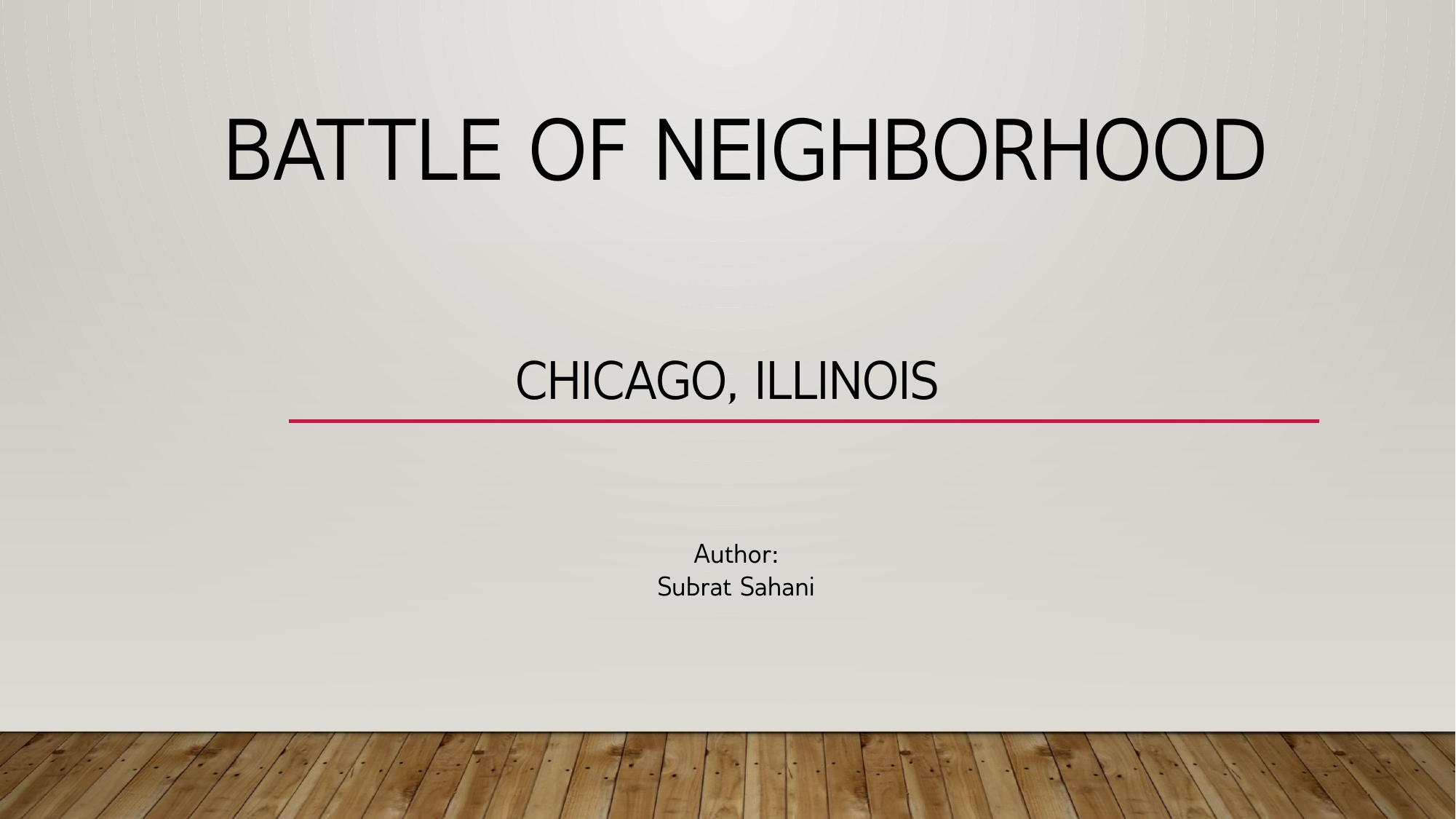

# BATTLE OF NEIGHBORHOOD
CHICAGO, ILLINOIS
Author:
Subrat Sahani